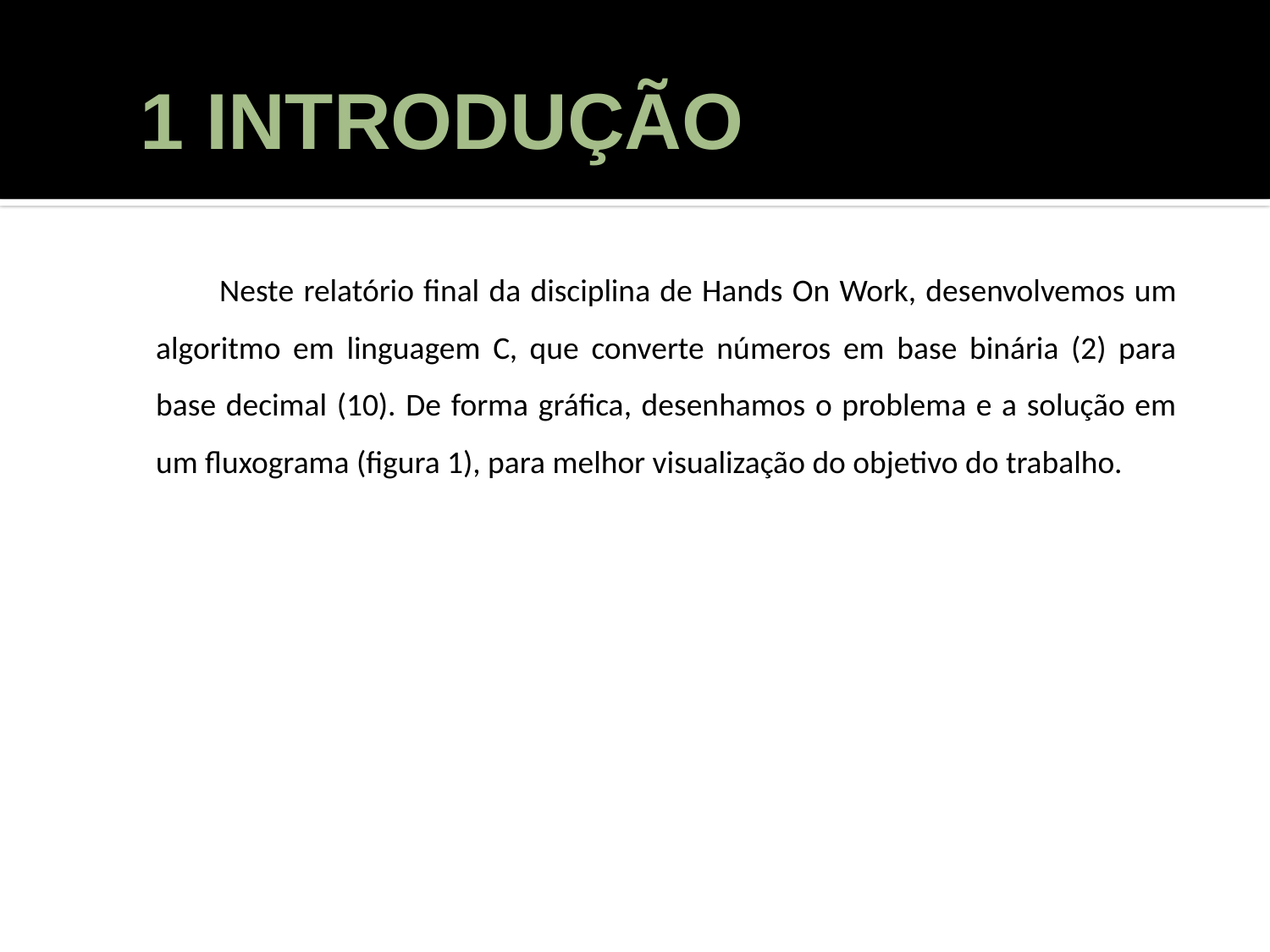

# 1 INTRODUÇÃO
Neste relatório final da disciplina de Hands On Work, desenvolvemos um algoritmo em linguagem C, que converte números em base binária (2) para base decimal (10). De forma gráfica, desenhamos o problema e a solução em um fluxograma (figura 1), para melhor visualização do objetivo do trabalho.